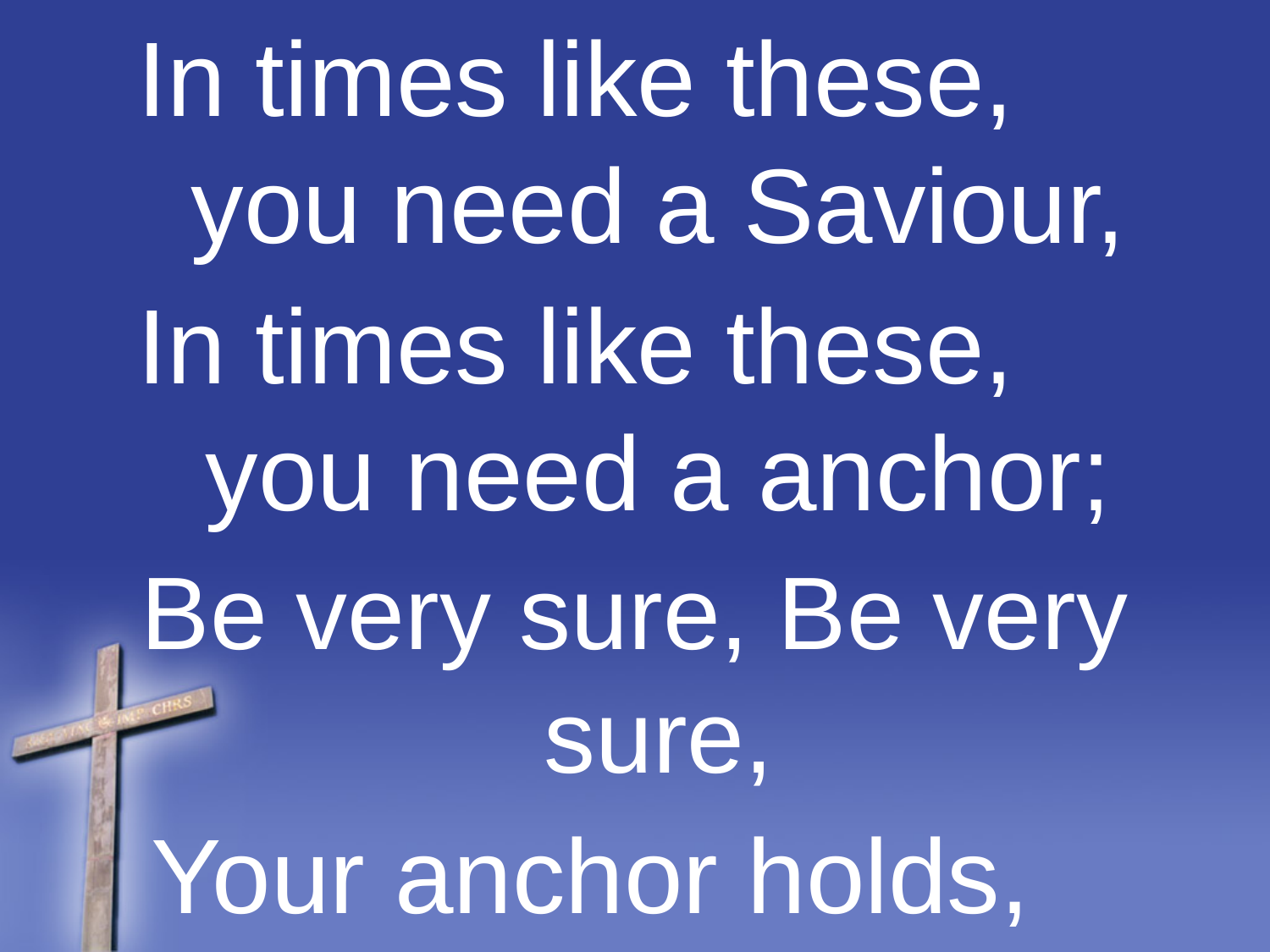

In times like these,       you need a Saviour,
  In times like these,       you need a anchor;
Be very sure, Be very sure,
   Your anchor holds,       and grips the Solid Rock!